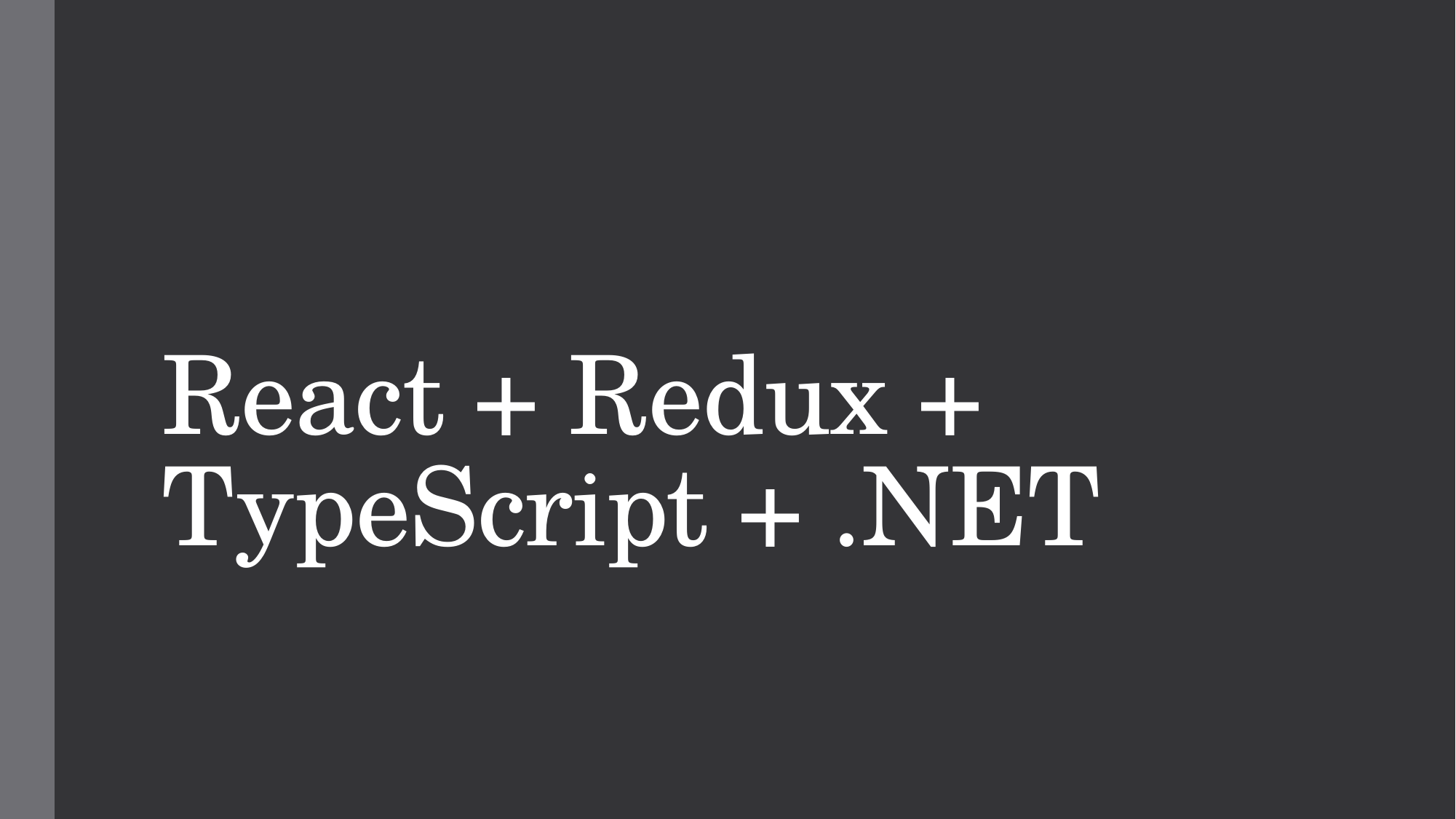

# React + Redux + TypeScript + .NET